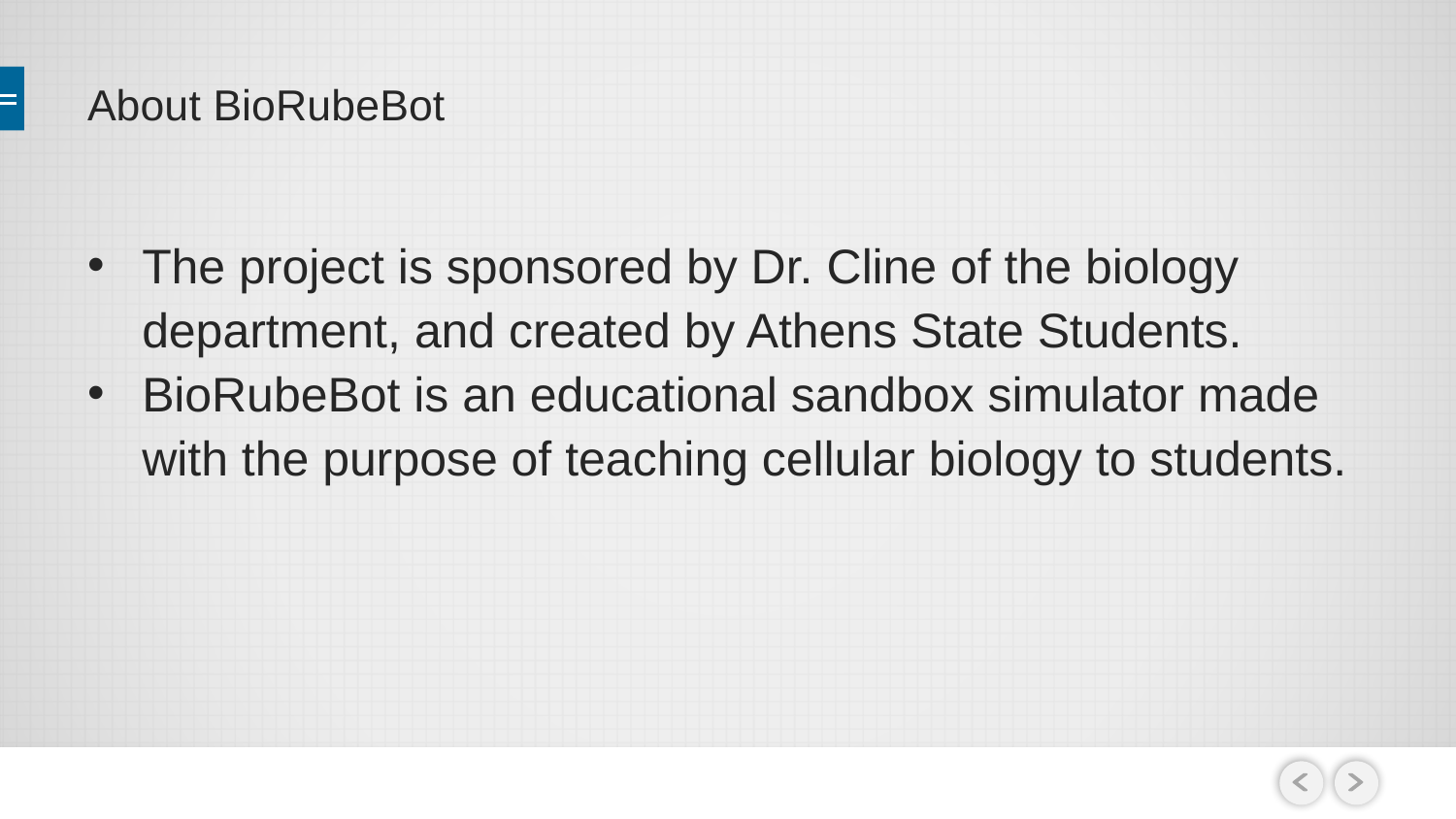

# About BioRubeBot

The project is sponsored by Dr. Cline of the biology department, and created by Athens State Students.
BioRubeBot is an educational sandbox simulator made with the purpose of teaching cellular biology to students.